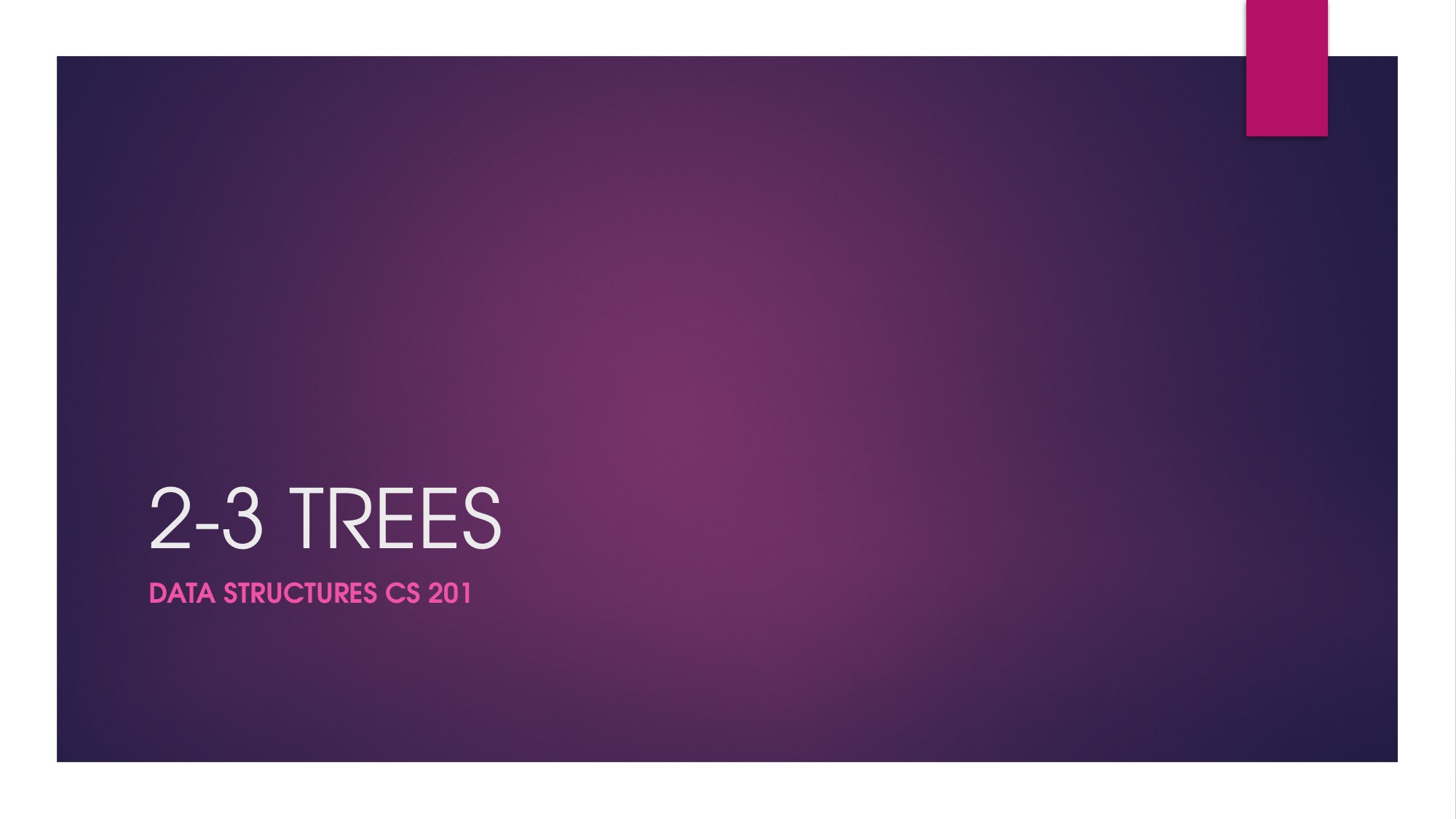

# 2-3 TREES
DATA STRUCTURES CS 201